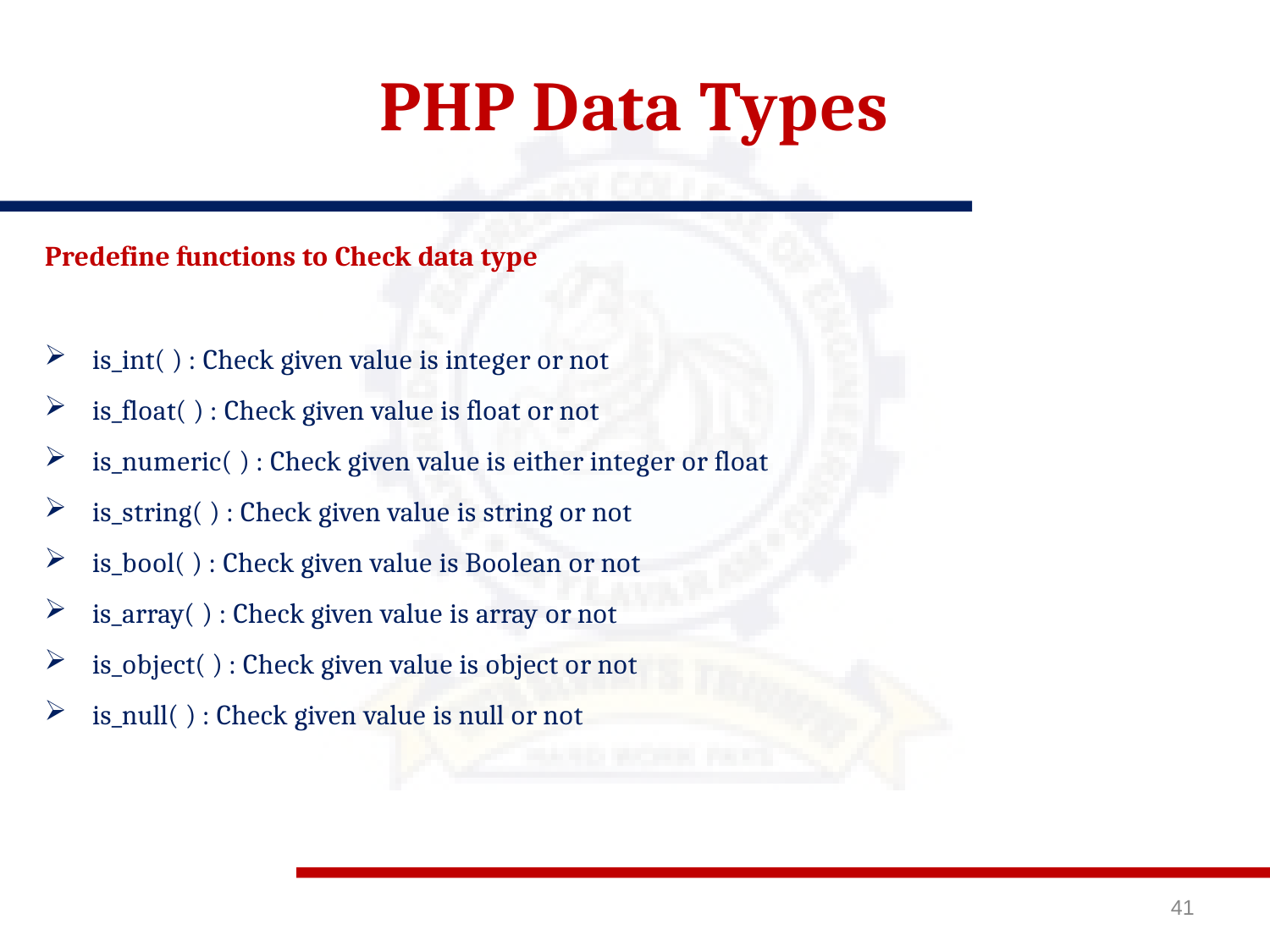

# PHP Data Types
Predefine functions to Check data type

is_int( ) : Check given value is integer or not
is_float( ) : Check given value is float or not
is_numeric( ) : Check given value is either integer or float
is_string( ) : Check given value is string or not
is_bool( ) : Check given value is Boolean or not
is_array( ) : Check given value is array or not
is_object( ) : Check given value is object or not
is_null( ) : Check given value is null or not
41